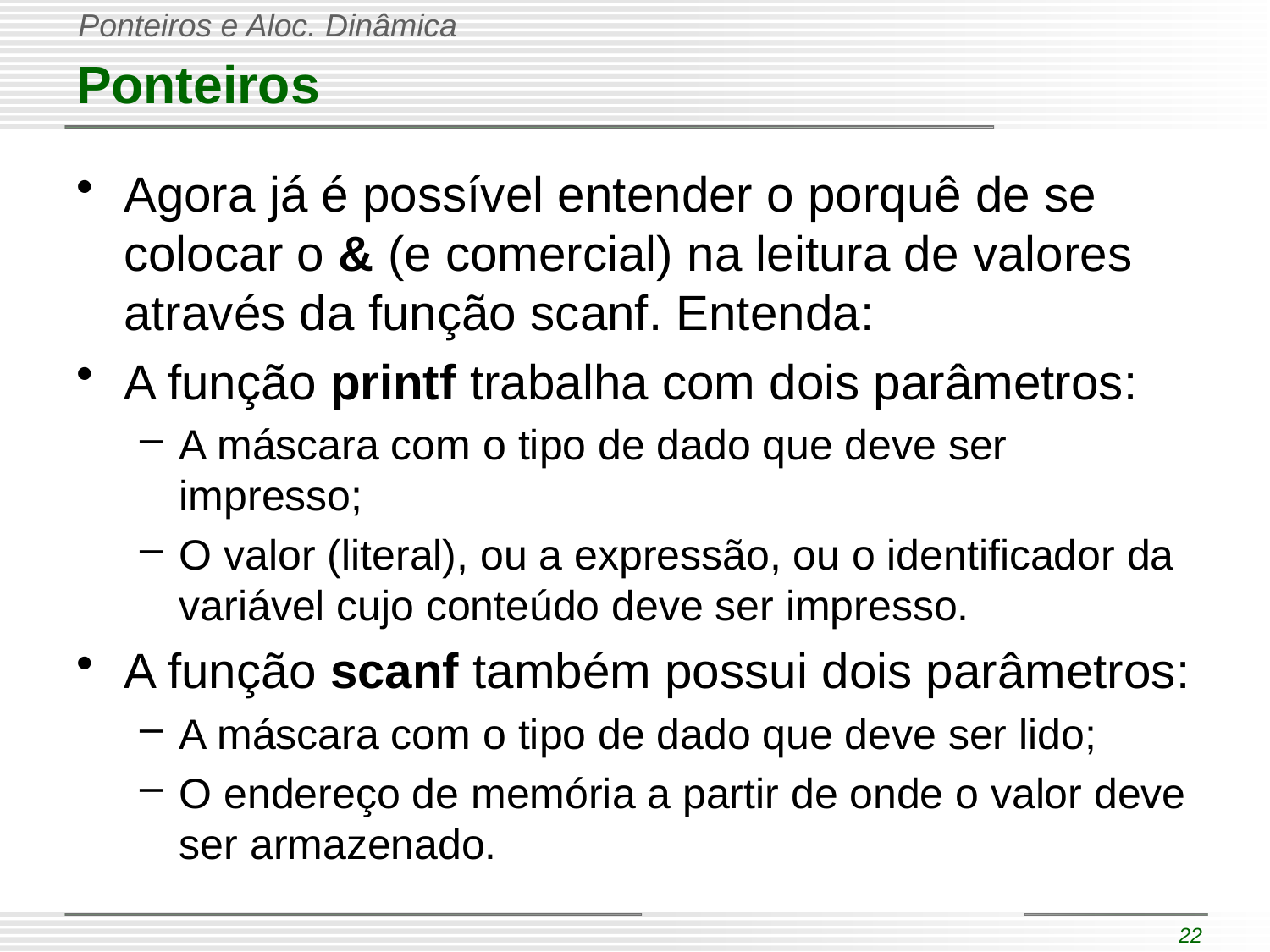

# Ponteiros
Agora já é possível entender o porquê de se colocar o & (e comercial) na leitura de valores através da função scanf. Entenda:
A função printf trabalha com dois parâmetros:
A máscara com o tipo de dado que deve ser impresso;
O valor (literal), ou a expressão, ou o identificador da variável cujo conteúdo deve ser impresso.
A função scanf também possui dois parâmetros:
A máscara com o tipo de dado que deve ser lido;
O endereço de memória a partir de onde o valor deve ser armazenado.